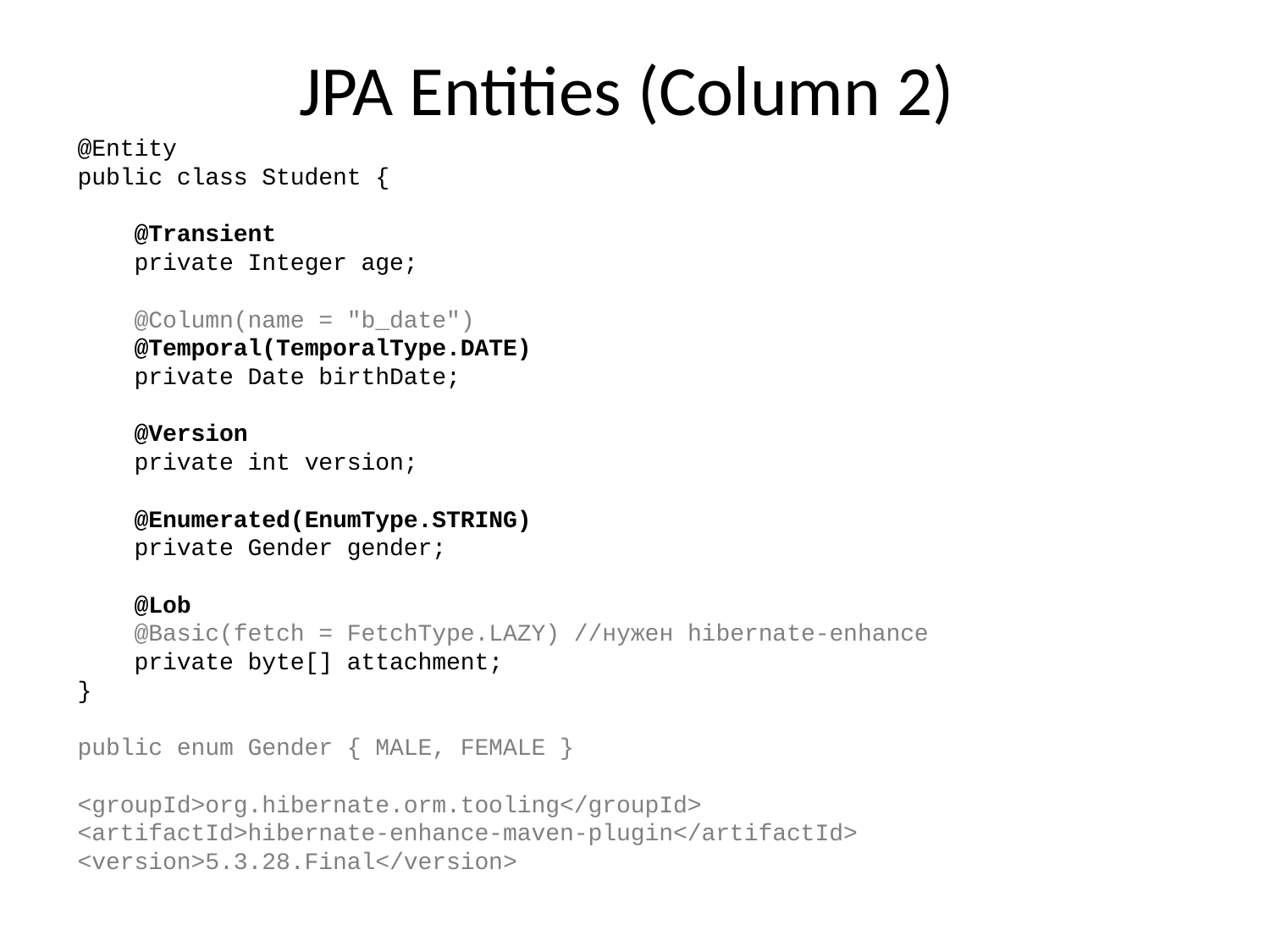

# JPA Entities (Column 2)
@Entity
public class Student {

    @Transient
    private Integer age;

    @Column(name = "b_date")
    @Temporal(TemporalType.DATE)
    private Date birthDate;

    @Version
    private int version;

    @Enumerated(EnumType.STRING)
    private Gender gender;

    @Lob
    @Basic(fetch = FetchType.LAZY) //нужен hibernate-enhance
    private byte[] attachment;
}

public enum Gender { MALE, FEMALE }

<groupId>org.hibernate.orm.tooling</groupId>
<artifactId>hibernate-enhance-maven-plugin</artifactId>
<version>5.3.28.Final</version>